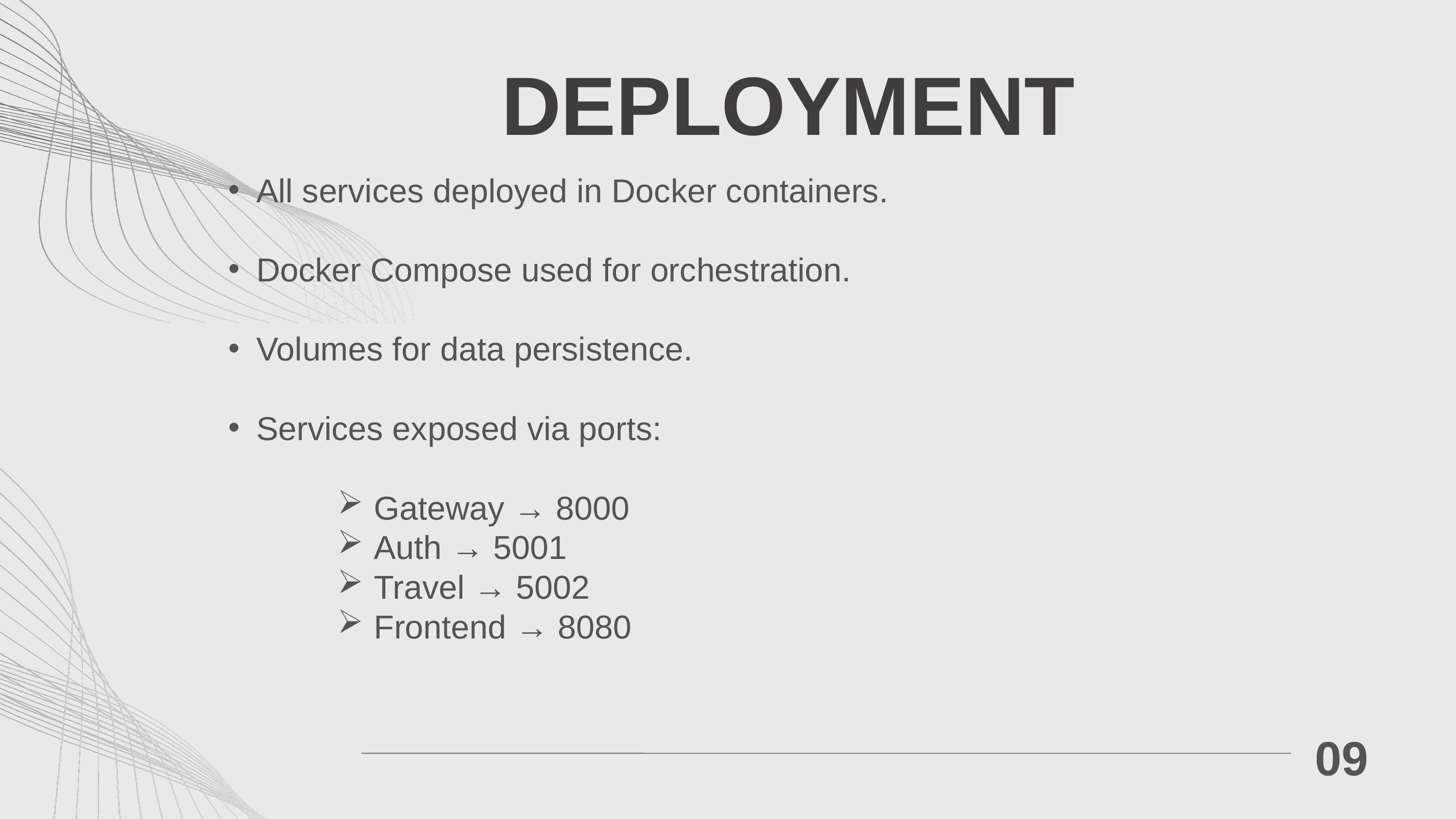

DEPLOYMENT
All services deployed in Docker containers.

Docker Compose used for orchestration.

Volumes for data persistence.

Services exposed via ports:

Gateway → 8000
Auth → 5001
Travel → 5002
Frontend → 8080

09